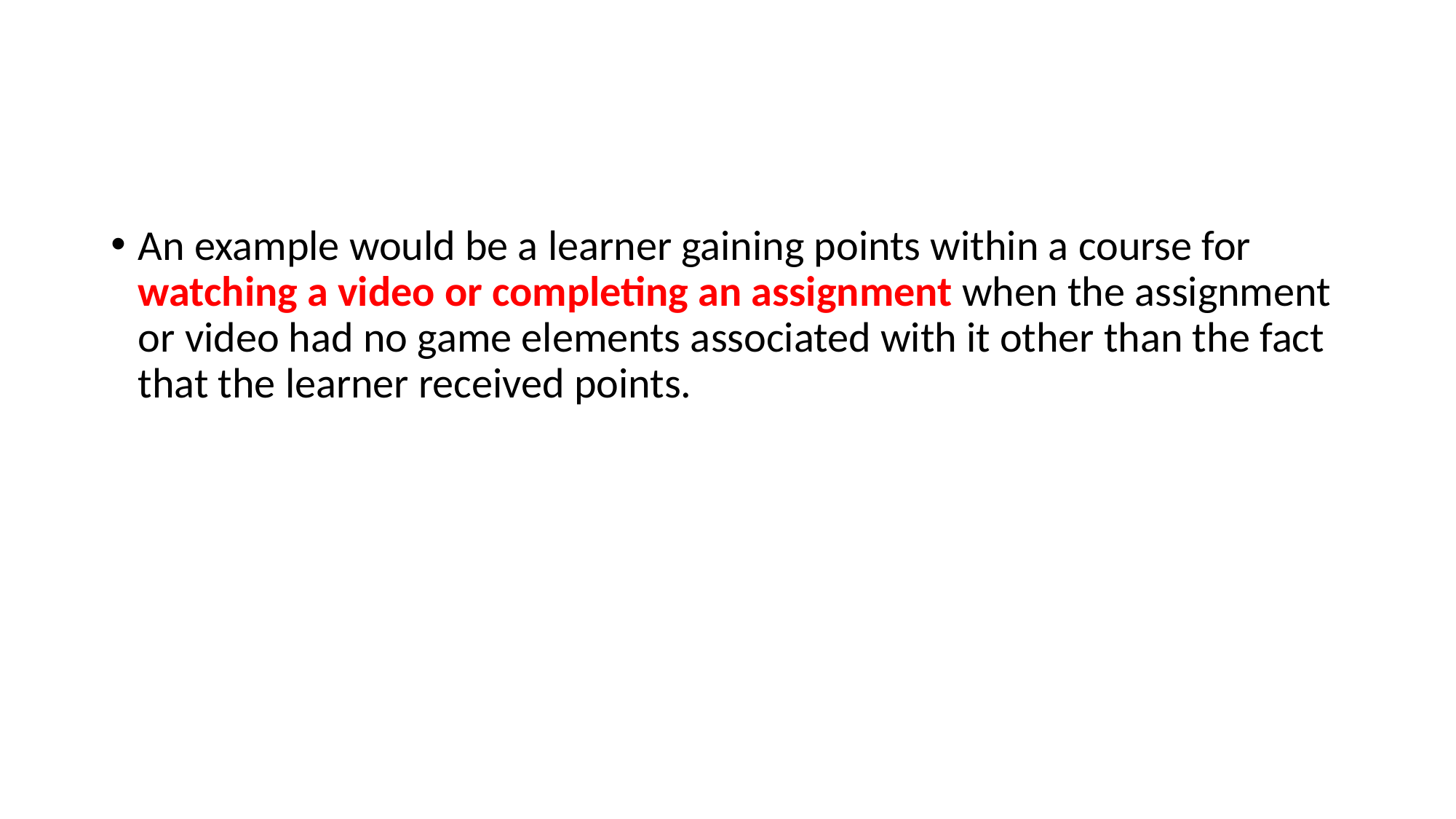

#
An example would be a learner gaining points within a course for watching a video or completing an assignment when the assignment or video had no game elements associated with it other than the fact that the learner received points.